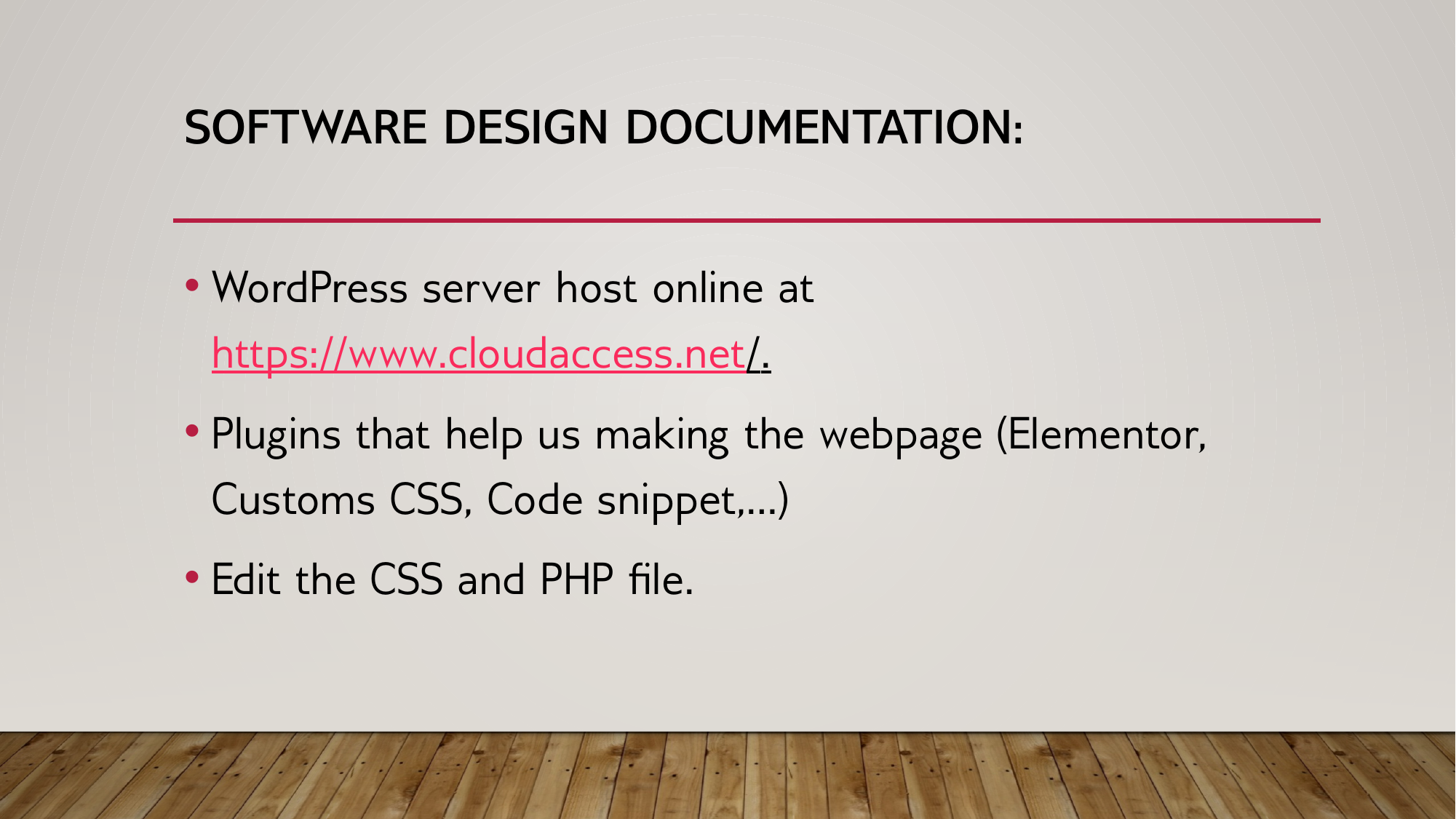

# Software Design Documentation:
WordPress server host online at https://www.cloudaccess.net/.
Plugins that help us making the webpage (Elementor, Customs CSS, Code snippet,…)
Edit the CSS and PHP file.